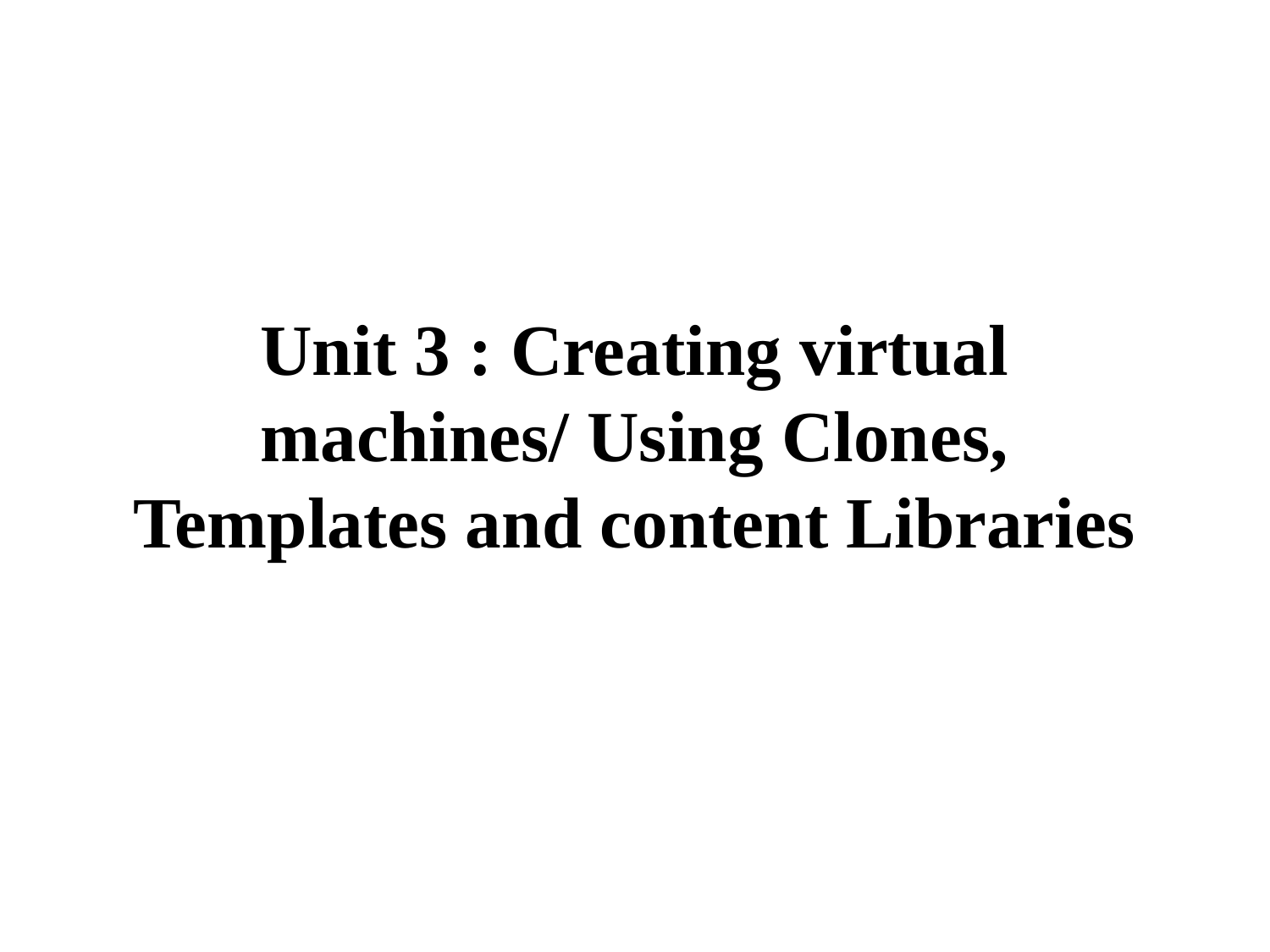

# Unit 3 : Creating virtual machines/ Using Clones, Templates and content Libraries